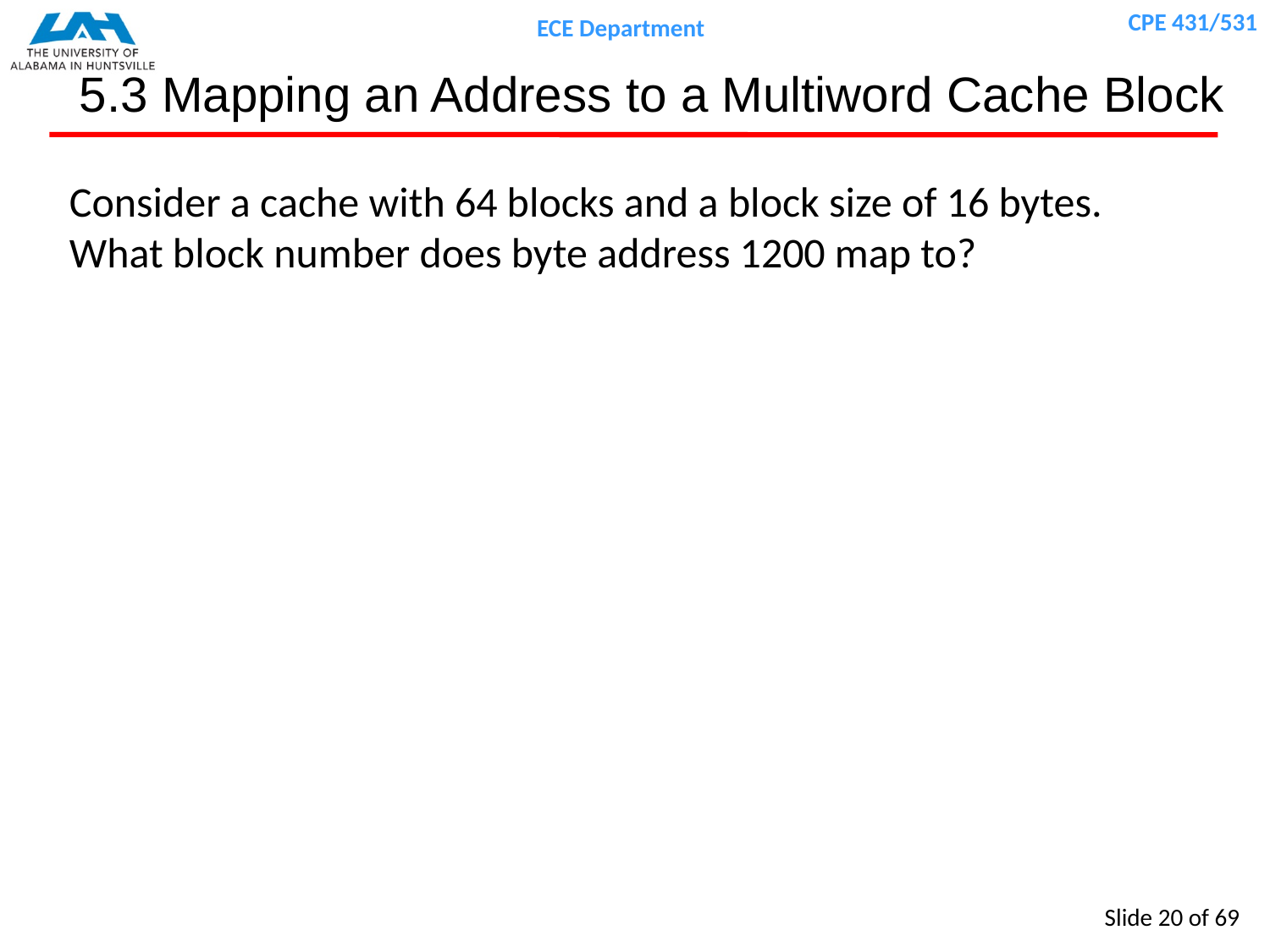

# 5.3 Mapping an Address to a Multiword Cache Block
Consider a cache with 64 blocks and a block size of 16 bytes. What block number does byte address 1200 map to?